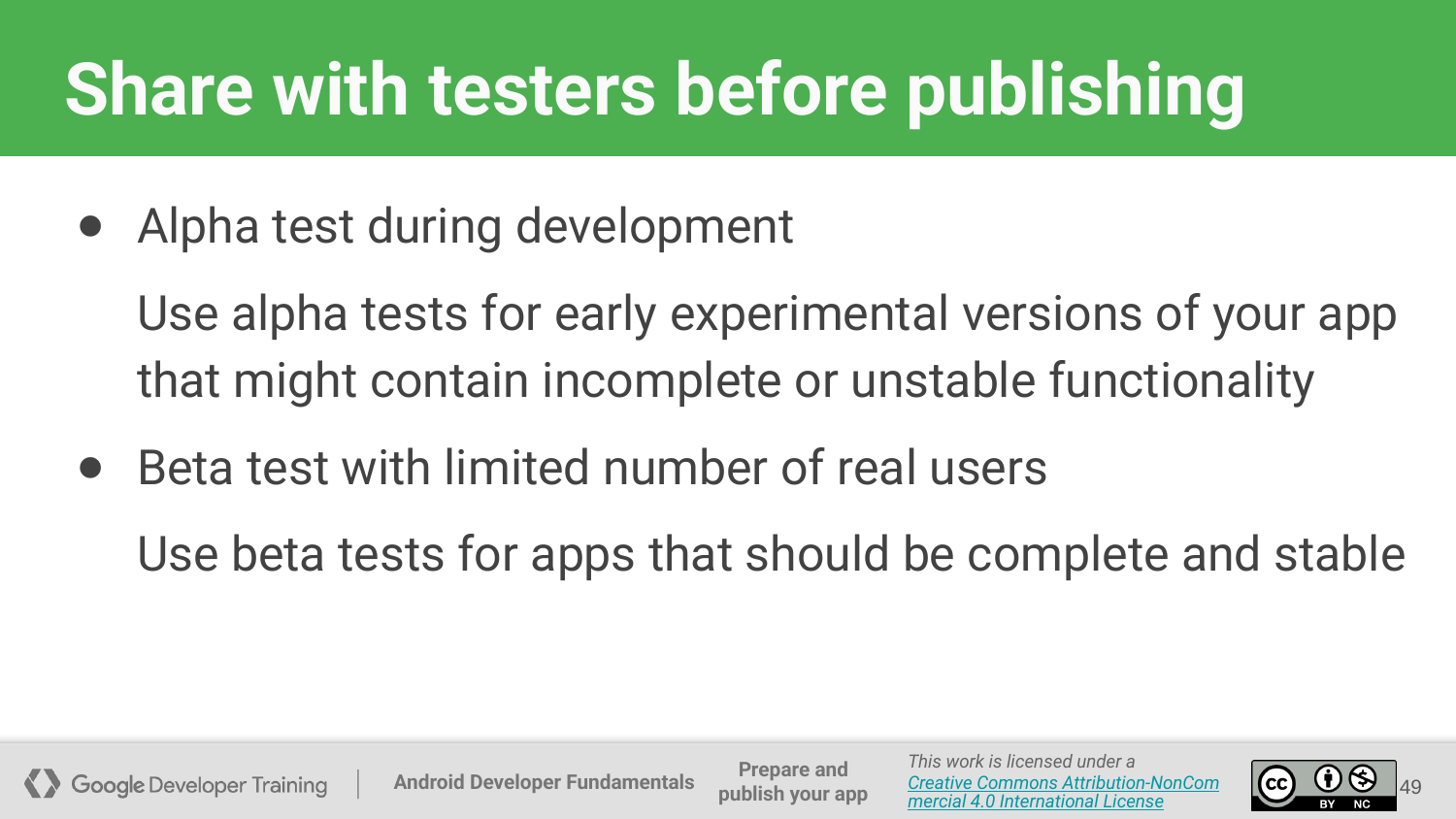

# Share with testers before publishing
Alpha test during development
Use alpha tests for early experimental versions of your app that might contain incomplete or unstable functionality
Beta test with limited number of real users
Use beta tests for apps that should be complete and stable
49